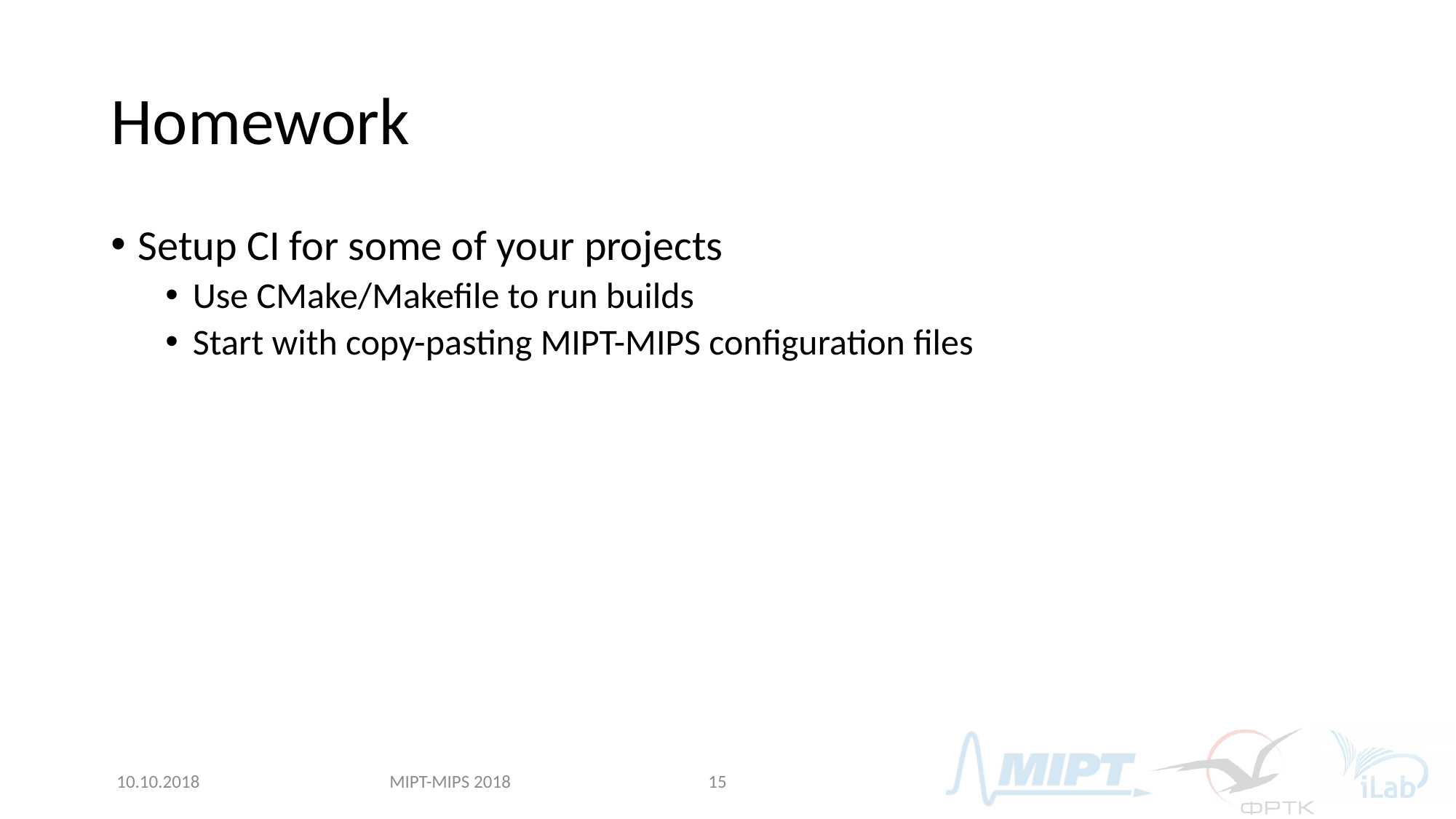

# Homework
Setup CI for some of your projects
Use CMake/Makefile to run builds
Start with copy-pasting MIPT-MIPS configuration files
MIPT-MIPS 2018
10.10.2018
15